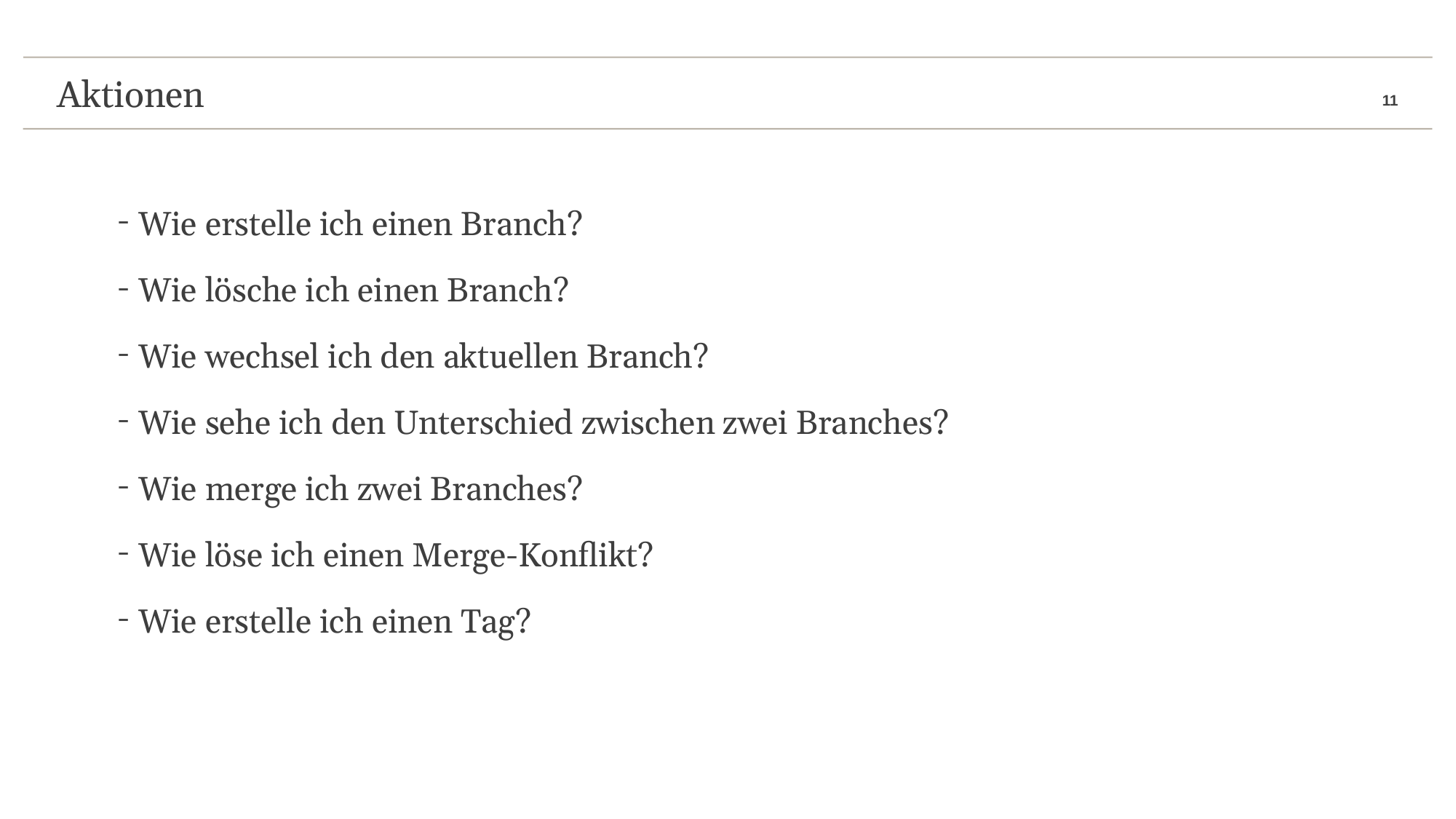

Aktionen
# Aktionen
Wie erstelle ich einen Branch?
Wie lösche ich einen Branch?
Wie wechsel ich den aktuellen Branch?
Wie sehe ich den Unterschied zwischen zwei Branches?
Wie merge ich zwei Branches?
Wie löse ich einen Merge-Konflikt?
Wie erstelle ich einen Tag?